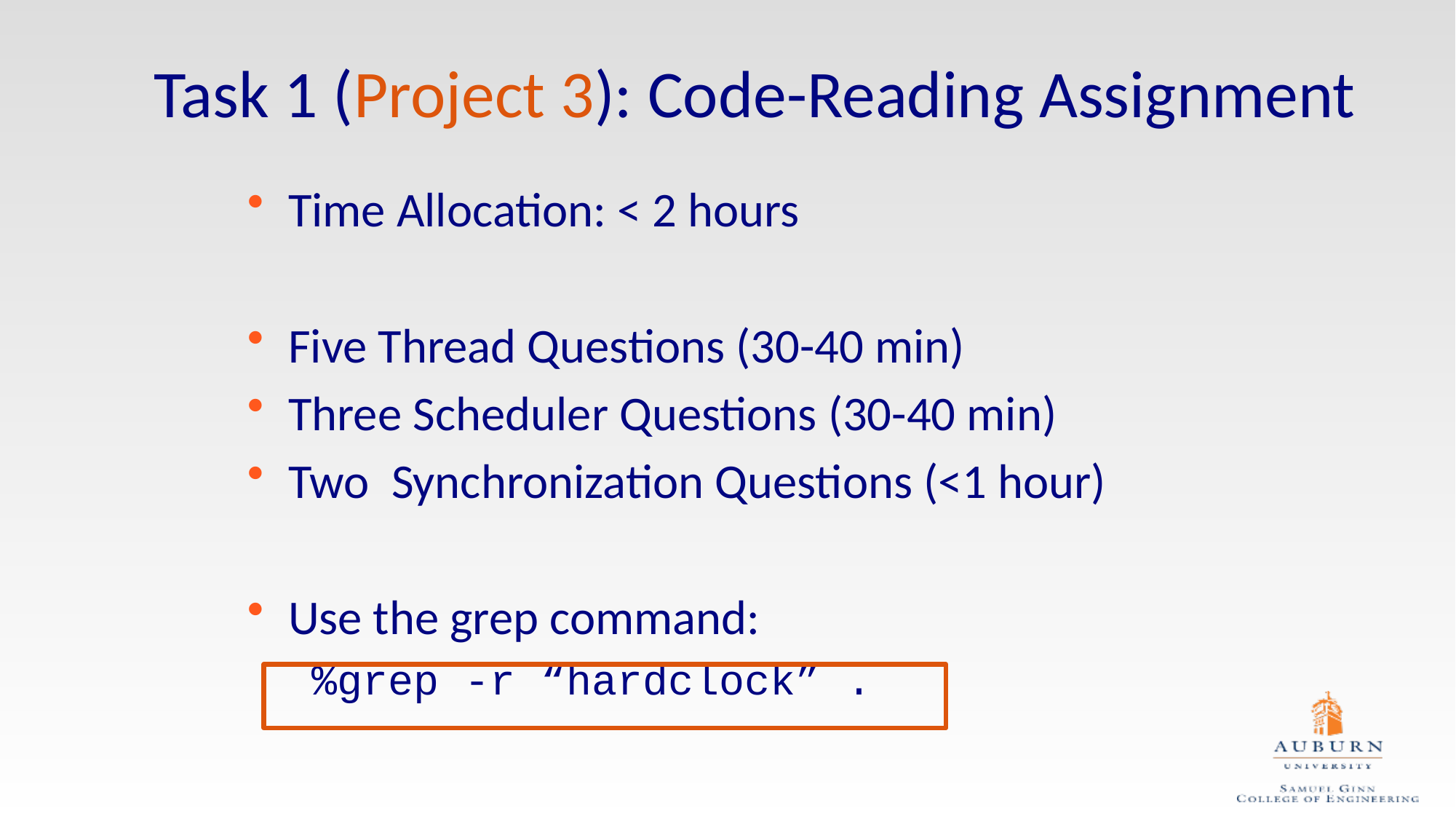

# Task 1 (Project 3): Code-Reading Assignment
Time Allocation: < 2 hours

Five Thread Questions (30-40 min)
Three Scheduler Questions (30-40 min)
Two  Synchronization Questions (<1 hour)

Use the grep command:
 %grep -r “hardclock” .